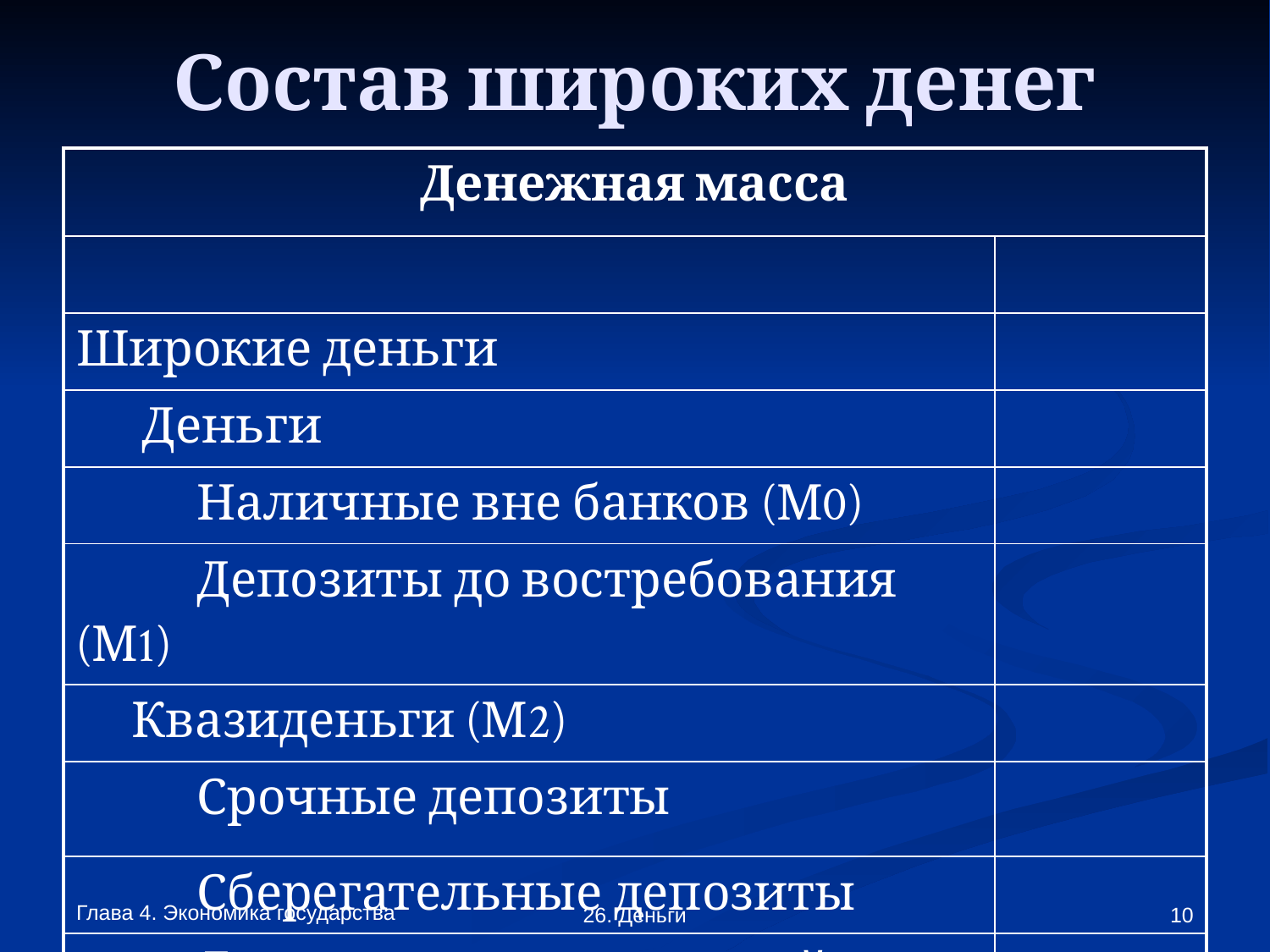

# Состав широких денег
| Денежная масса |  |
| --- | --- |
|  |  |
| Широкие деньги |  |
| Деньги |  |
| Наличные вне банков (М0) |  |
| Депозиты до востребования (М1) |  |
| Квазиденьги (М2) |  |
| Срочные депозиты |  |
| Сберегательные депозиты |  |
| Депозиты в иностранной валюте |  |
Глава 4. Экономика государства
26. Деньги
10